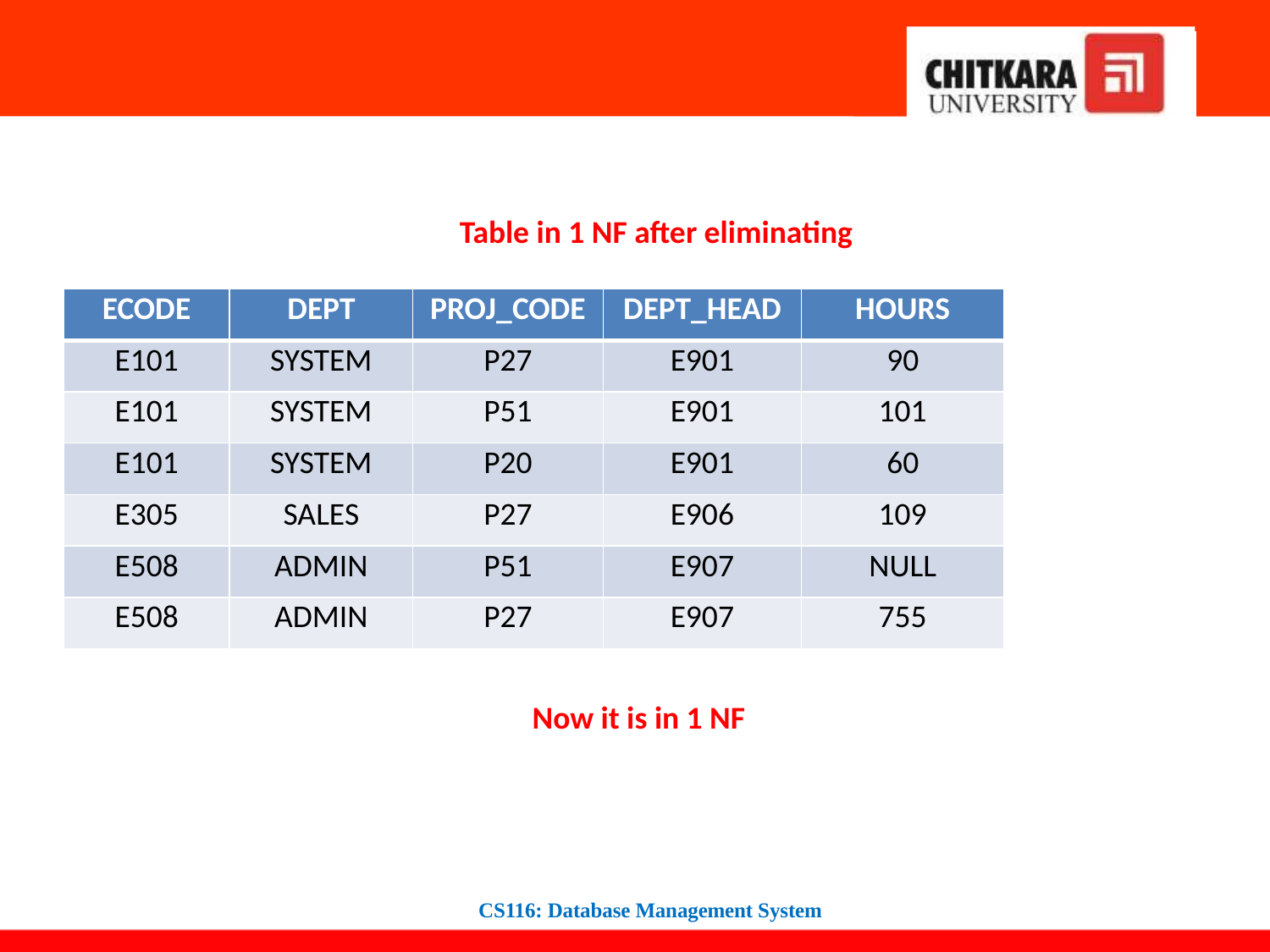

Table in 1 NF after eliminating
| ECODE | DEPT | PROJ\_CODE | DEPT\_HEAD | HOURS |
| --- | --- | --- | --- | --- |
| E101 | SYSTEM | P27 | E901 | 90 |
| E101 | SYSTEM | P51 | E901 | 101 |
| E101 | SYSTEM | P20 | E901 | 60 |
| E305 | SALES | P27 | E906 | 109 |
| E508 | ADMIN | P51 | E907 | NULL |
| E508 | ADMIN | P27 | E907 | 755 |
Now it is in 1 NF
CS116: Database Management System